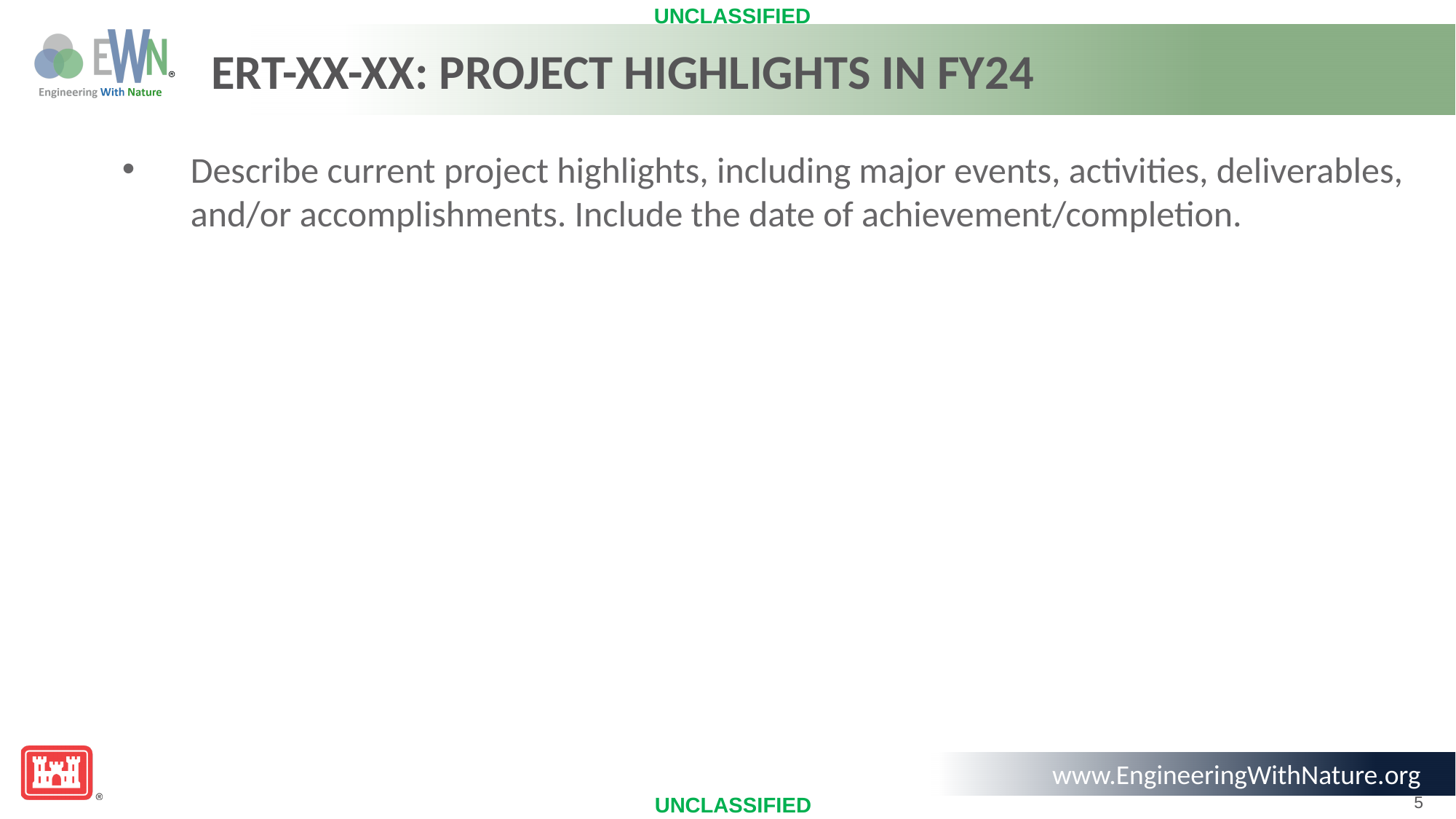

# ERT-XX-XX: Project Highlights in FY24
Describe current project highlights, including major events, activities, deliverables, and/or accomplishments. Include the date of achievement/completion.